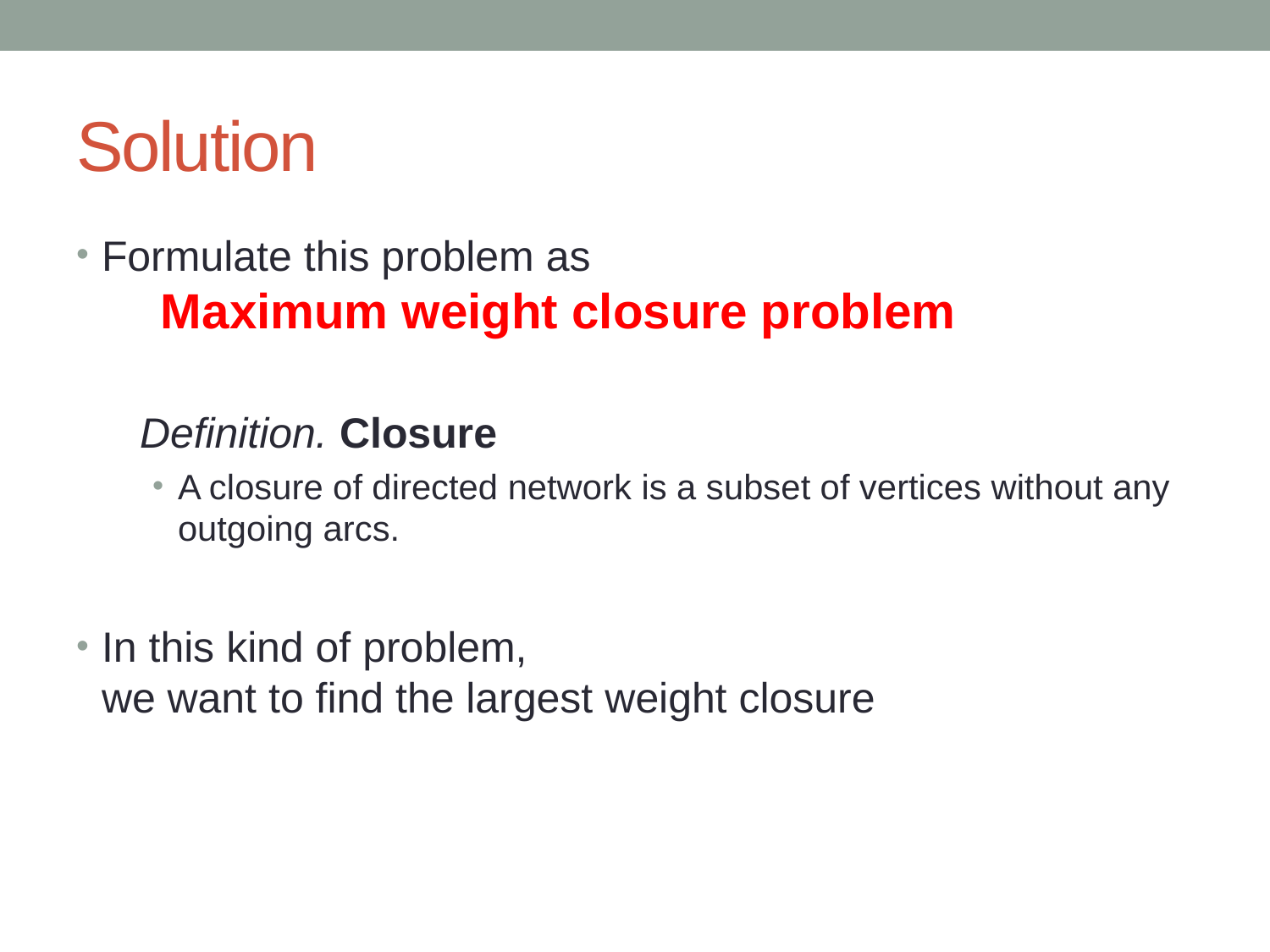

# Solution
Formulate this problem as
     Maximum weight closure problem

Definition. Closure
A closure of directed network is a subset of vertices without any outgoing arcs.

In this kind of problem,
we want to find the largest weight closure